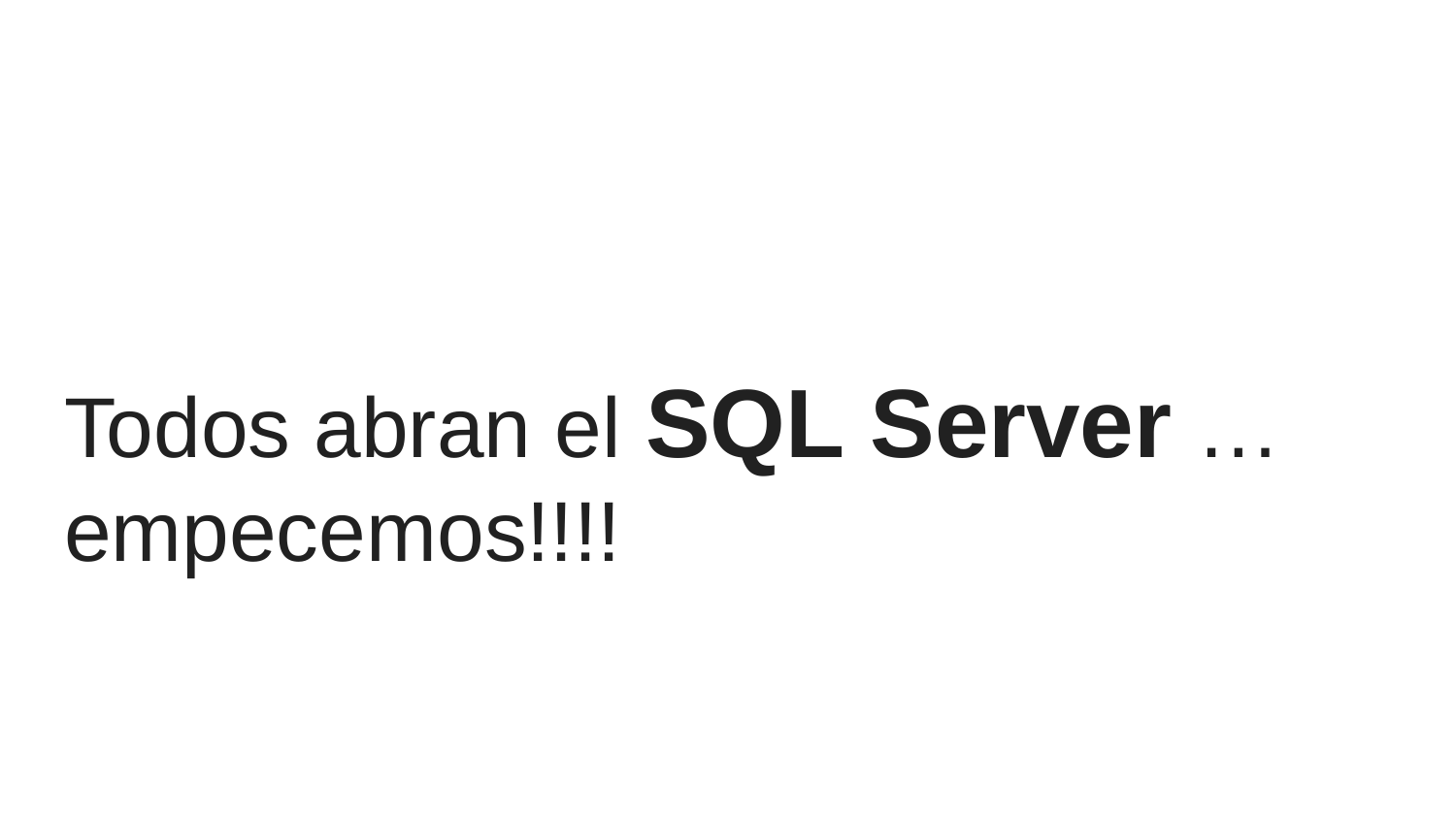

# Todos abran el SQL Server … empecemos!!!!